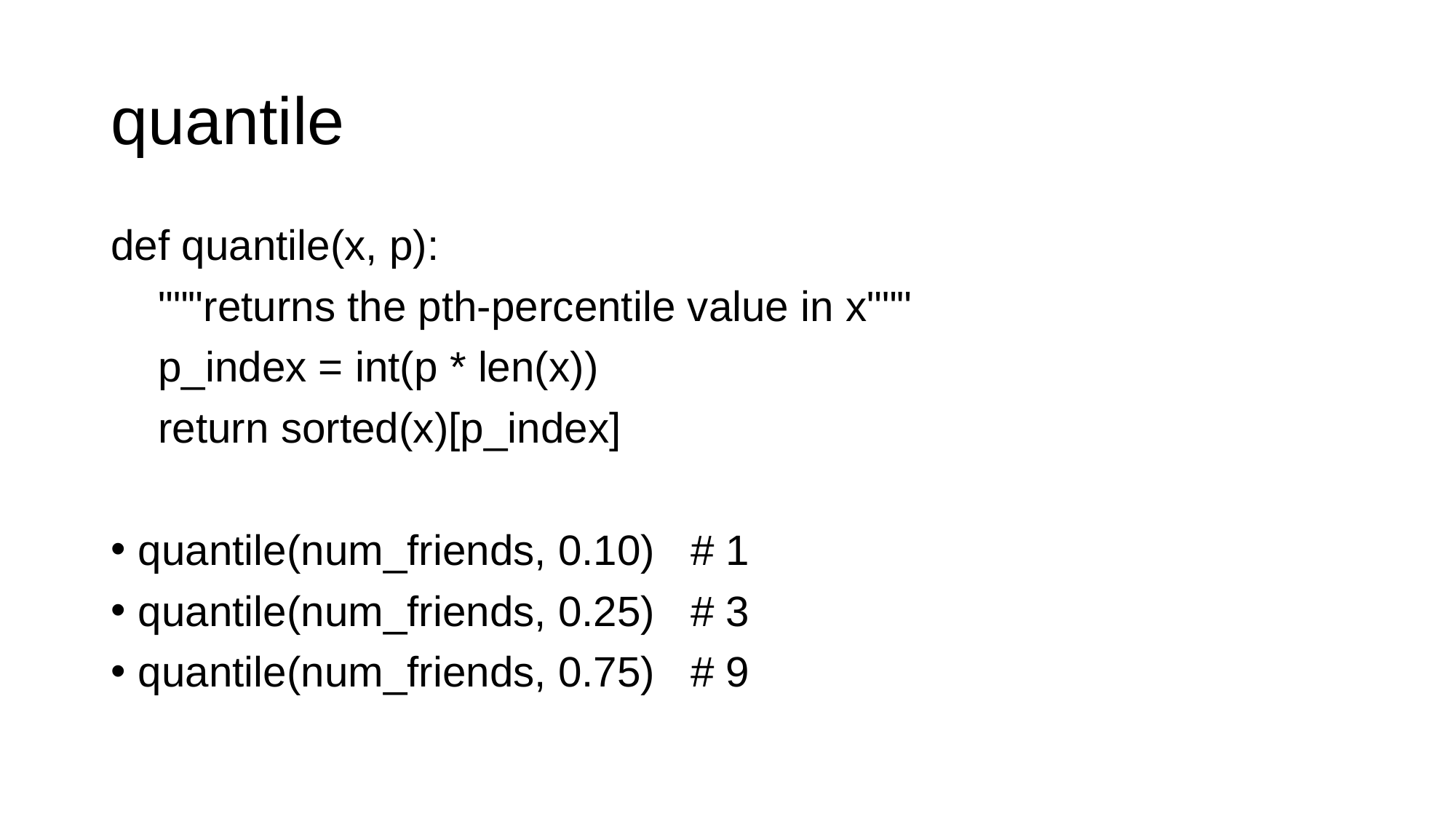

# quantile
def quantile(x, p):
    """returns the pth-percentile value in x"""
    p_index = int(p * len(x))
    return sorted(x)[p_index]

quantile(num_friends, 0.10)   # 1
quantile(num_friends, 0.25)   # 3
quantile(num_friends, 0.75)   # 9